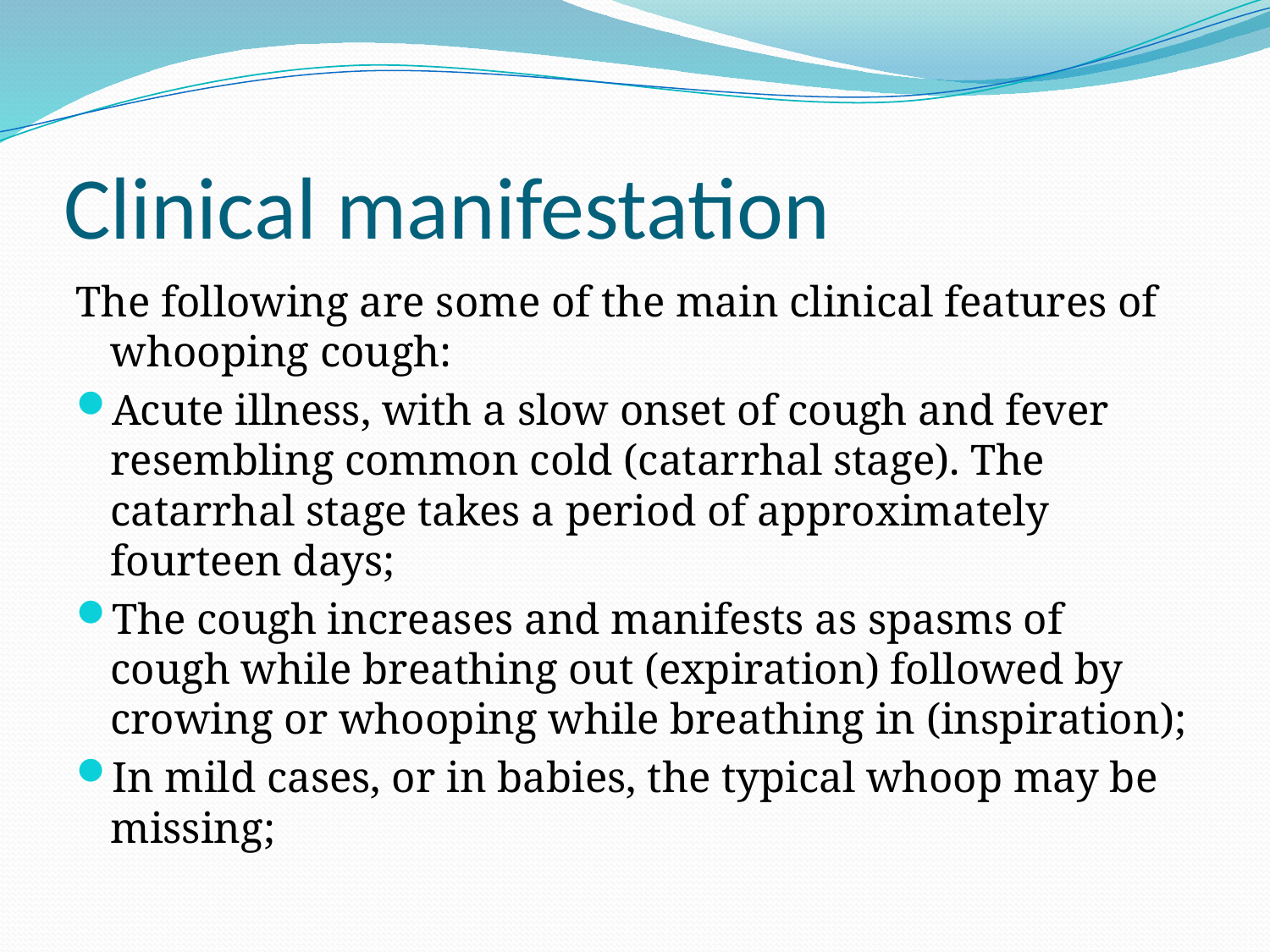

# Clinical manifestation
The following are some of the main clinical features of whooping cough:
Acute illness, with a slow onset of cough and fever resembling common cold (catarrhal stage). The catarrhal stage takes a period of approximately fourteen days;
The cough increases and manifests as spasms of cough while breathing out (expiration) followed by crowing or whooping while breathing in (inspiration);
In mild cases, or in babies, the typical whoop may be missing;